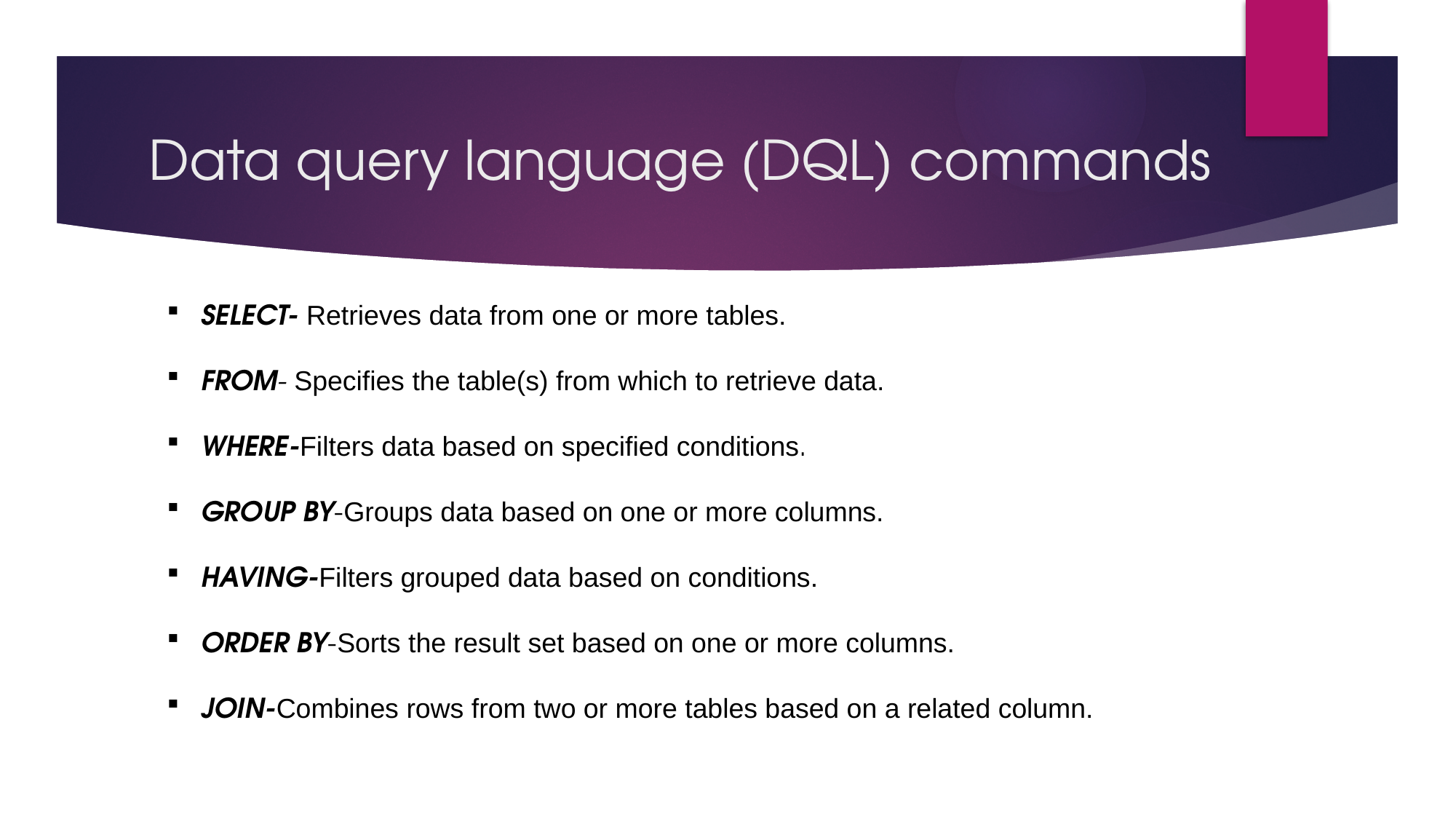

# Data query language (DQL) commands
SELECT- Retrieves data from one or more tables.

FROM- Specifies the table(s) from which to retrieve data.

WHERE-Filters data based on specified conditions.

GROUP BY-Groups data based on one or more columns.

HAVING-Filters grouped data based on conditions.

ORDER BY-Sorts the result set based on one or more columns.

JOIN-Combines rows from two or more tables based on a related column.